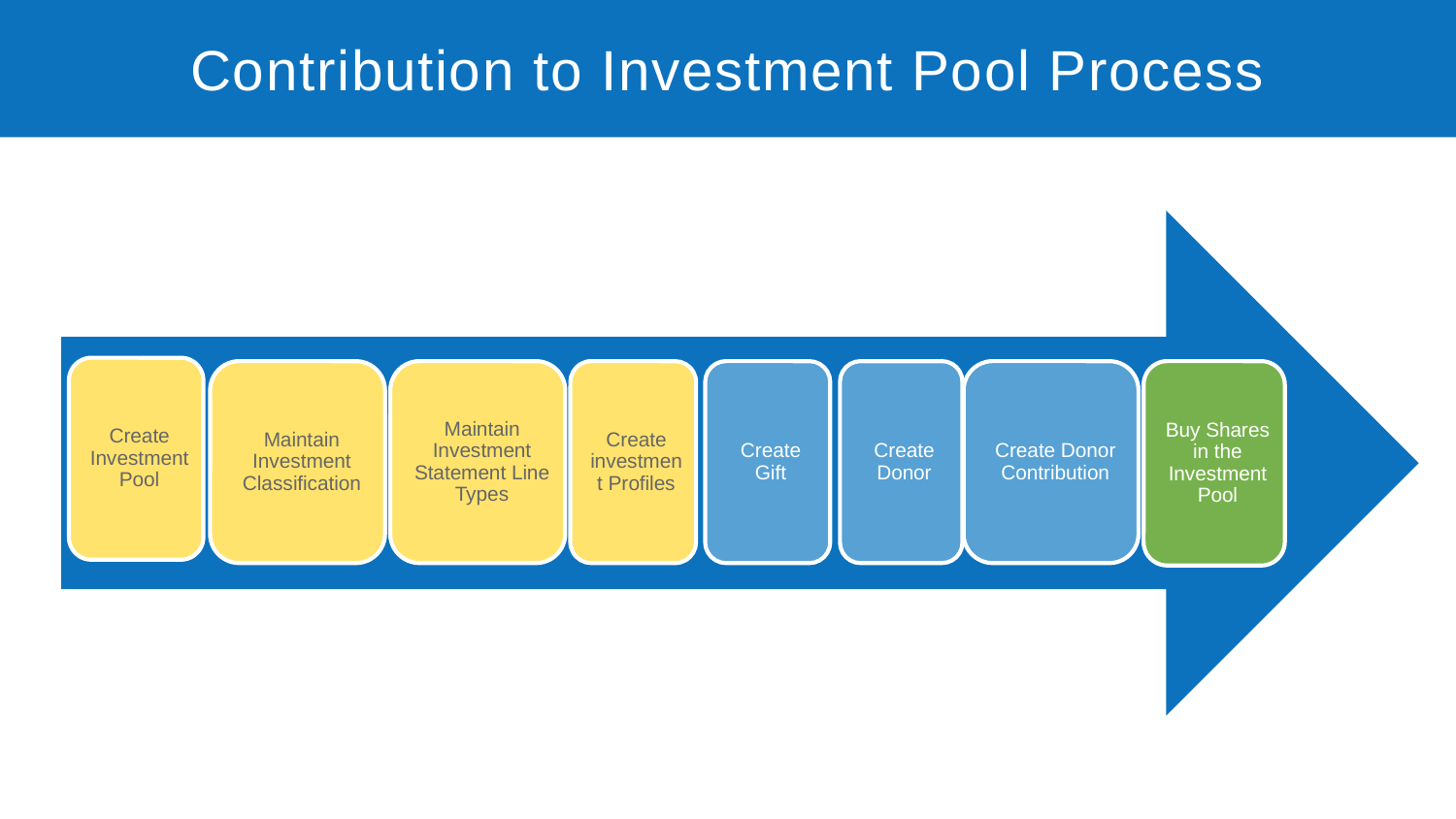

# Contribution to Investment Pool Process
Create Investment Pool
Maintain Investment Classification
Maintain Investment Statement Line Types
Create investment Profiles
Create Gift
Create Donor
Create Donor Contribution
Buy Shares in the Investment Pool